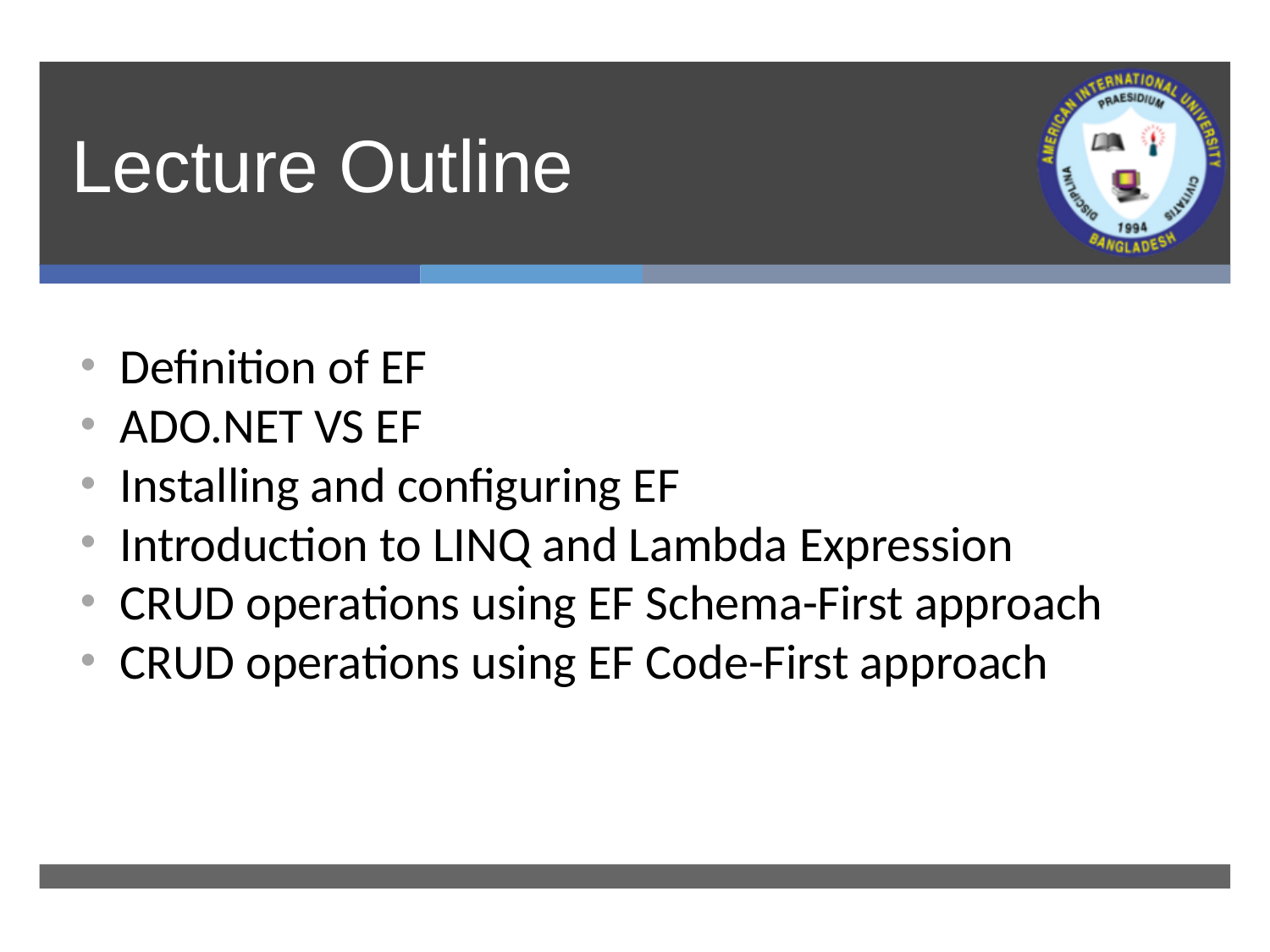

# Lecture Outline
Definition of EF
ADO.NET VS EF
Installing and configuring EF
Introduction to LINQ and Lambda Expression
CRUD operations using EF Schema-First approach
CRUD operations using EF Code-First approach